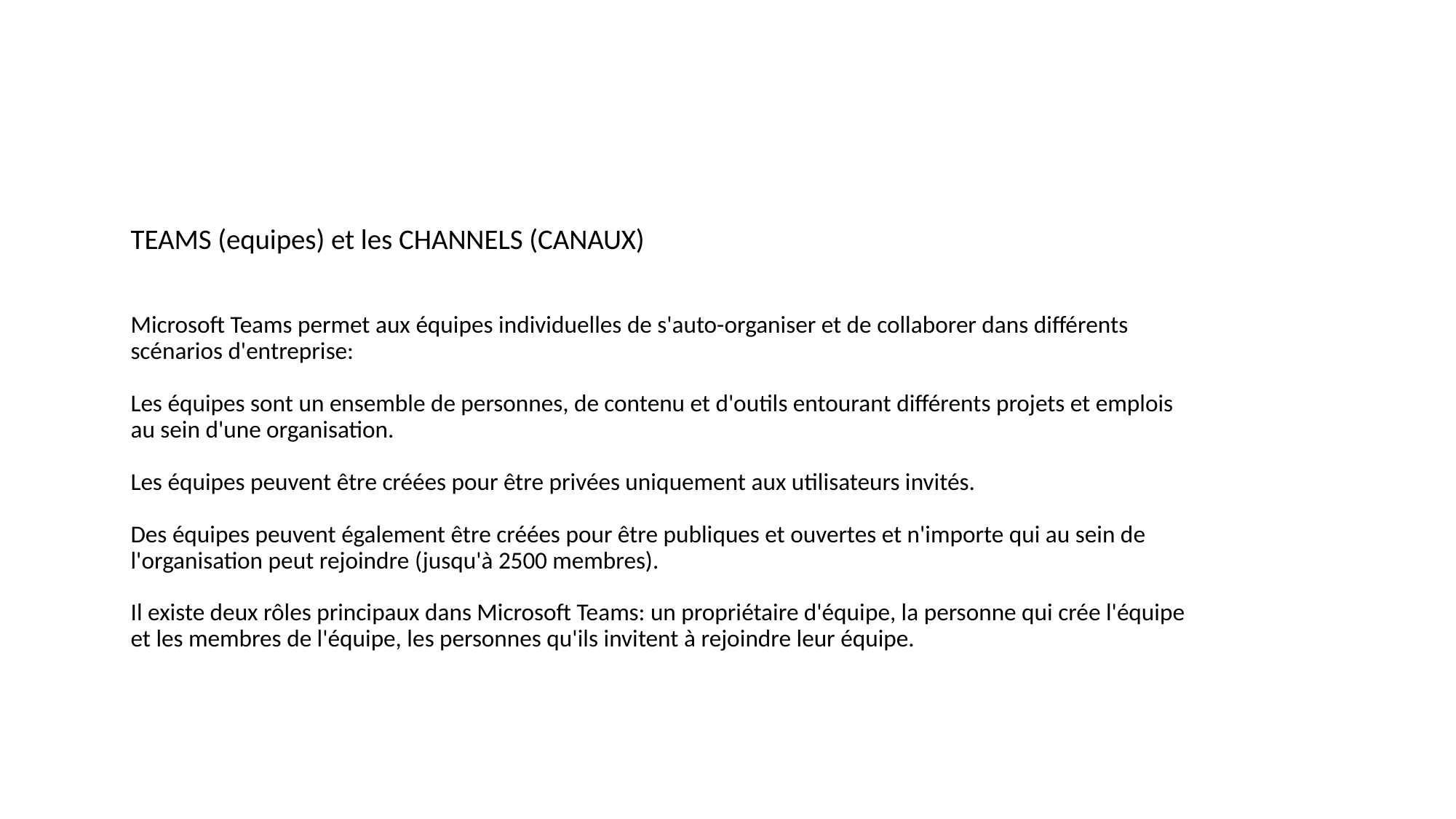

#
TEAMS (equipes) et les CHANNELS (CANAUX)

Microsoft Teams permet aux équipes individuelles de s'auto-organiser et de collaborer dans différents scénarios d'entreprise:

Les équipes sont un ensemble de personnes, de contenu et d'outils entourant différents projets et emplois au sein d'une organisation.

Les équipes peuvent être créées pour être privées uniquement aux utilisateurs invités.

Des équipes peuvent également être créées pour être publiques et ouvertes et n'importe qui au sein de l'organisation peut rejoindre (jusqu'à 2500 membres).

Il existe deux rôles principaux dans Microsoft Teams: un propriétaire d'équipe, la personne qui crée l'équipe et les membres de l'équipe, les personnes qu'ils invitent à rejoindre leur équipe.